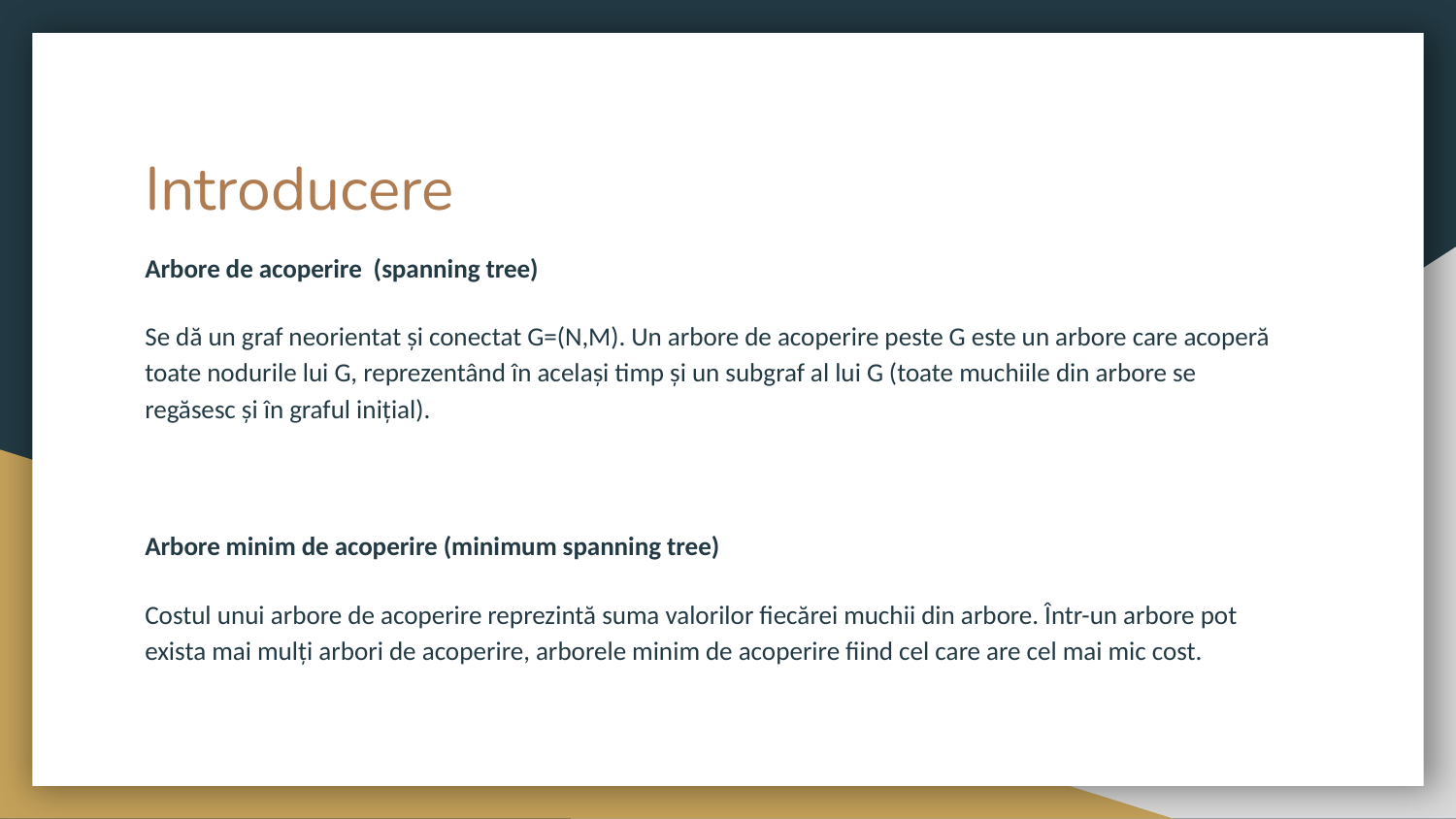

# Introducere
Arbore de acoperire  (spanning tree)
Se dă un graf neorientat și conectat G=(N,M). Un arbore de acoperire peste G este un arbore care acoperă toate nodurile lui G, reprezentând în același timp și un subgraf al lui G (toate muchiile din arbore se regăsesc și în graful inițial).

Arbore minim de acoperire (minimum spanning tree)
Costul unui arbore de acoperire reprezintă suma valorilor fiecărei muchii din arbore. Într-un arbore pot exista mai mulți arbori de acoperire, arborele minim de acoperire fiind cel care are cel mai mic cost.